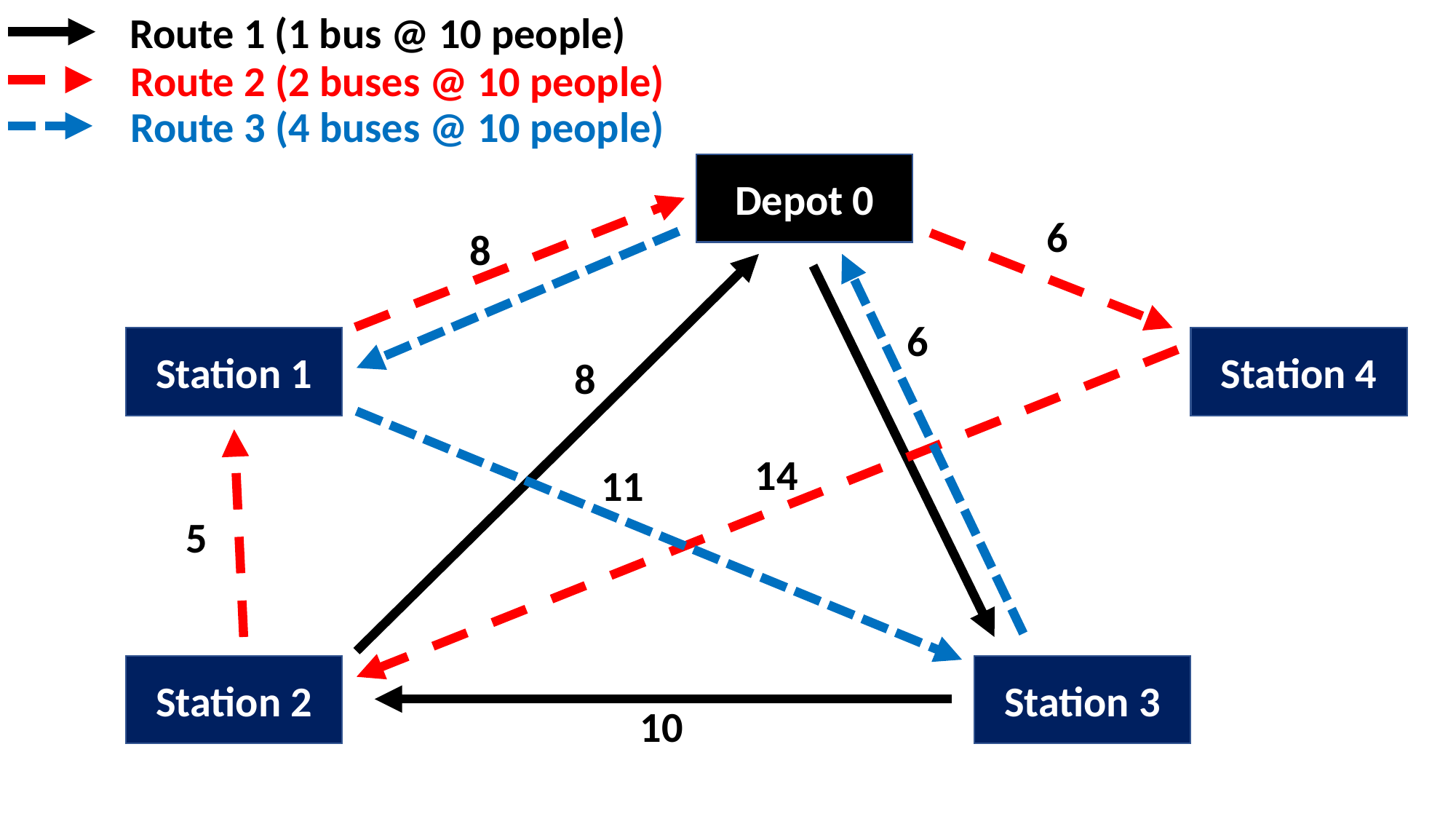

Route 1 (1 bus @ 10 people)
Route 2 (2 buses @ 10 people)
Route 3 (4 buses @ 10 people)
Depot 0
6
8
6
Station 1
Station 4
8
14
11
5
Station 2
Station 3
10